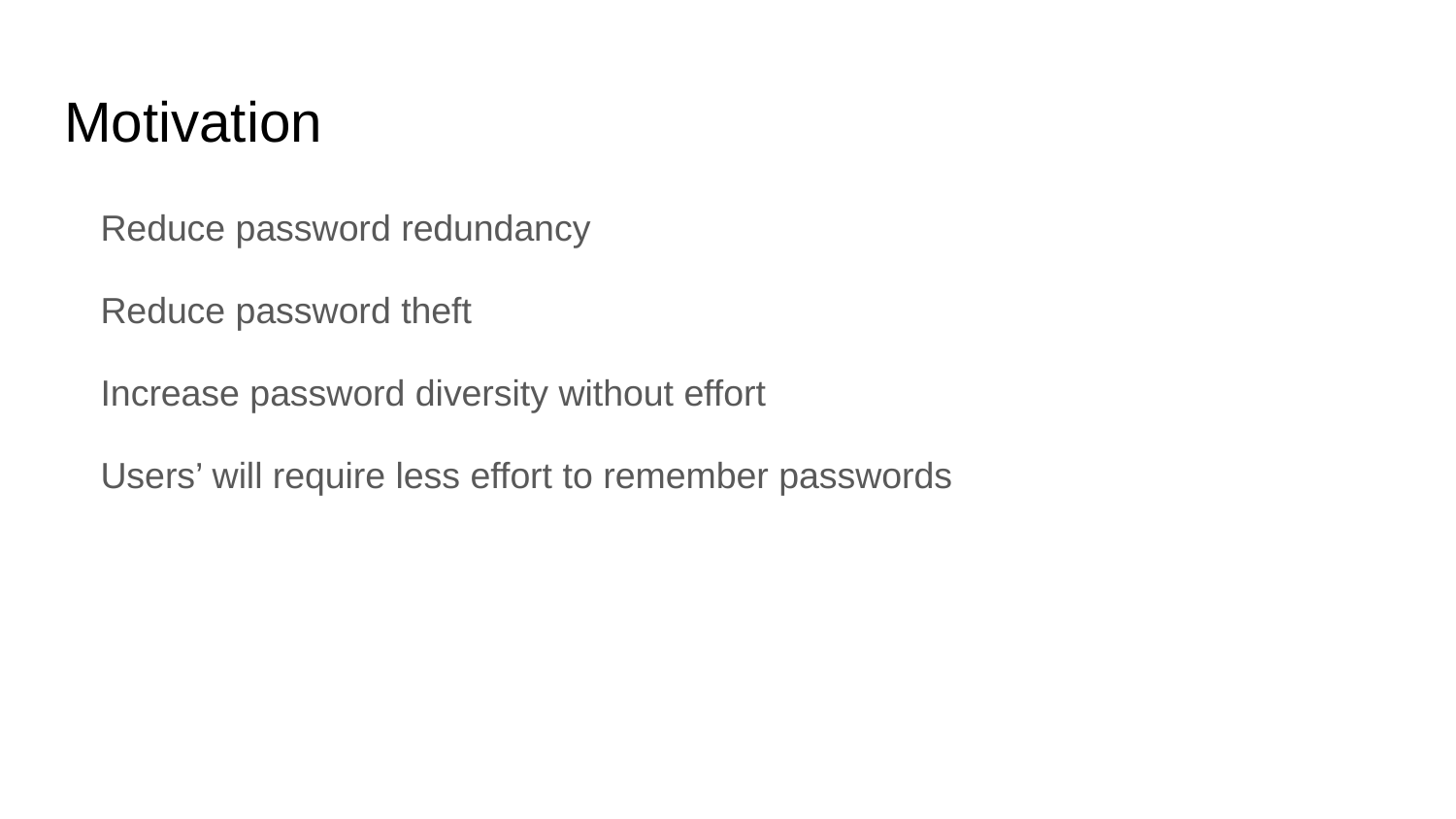

# Motivation
Reduce password redundancy
Reduce password theft
Increase password diversity without effort
Users’ will require less effort to remember passwords